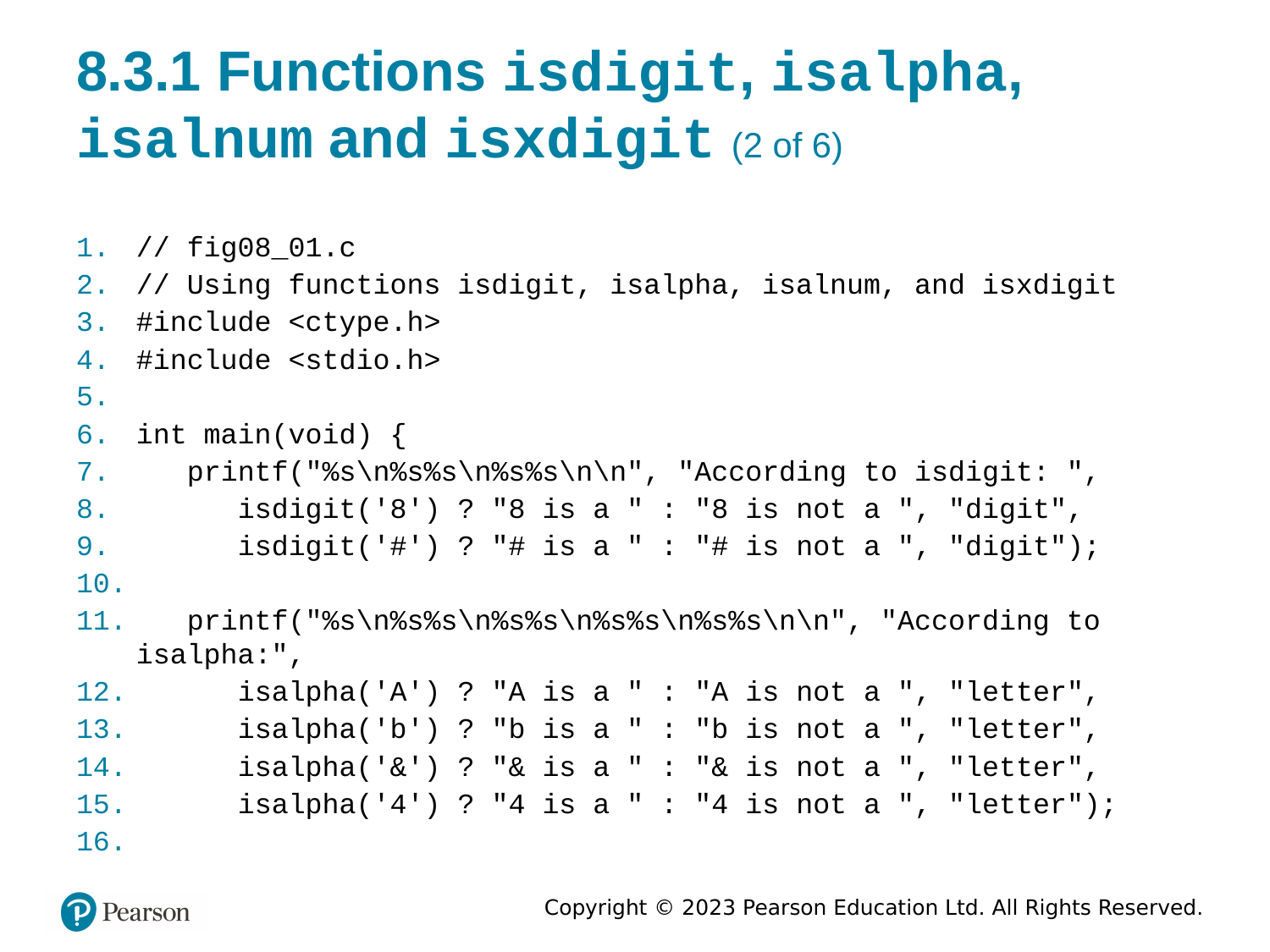

# 8.3.1 Functions isdigit, isalpha, isalnum and isxdigit (2 of 6)
// fig08_01.c
// Using functions isdigit, isalpha, isalnum, and isxdigit
#include <ctype.h>
#include <stdio.h>

int main(void) {
   printf("%s\n%s%s\n%s%s\n\n", "According to isdigit: ",
      isdigit('8') ? "8 is a " : "8 is not a ", "digit",
      isdigit('#') ? "# is a " : "# is not a ", "digit");

   printf("%s\n%s%s\n%s%s\n%s%s\n%s%s\n\n", "According to isalpha:",
      isalpha('A') ? "A is a " : "A is not a ", "letter",
      isalpha('b') ? "b is a " : "b is not a ", "letter",
      isalpha('&') ? "& is a " : "& is not a ", "letter",
      isalpha('4') ? "4 is a " : "4 is not a ", "letter");